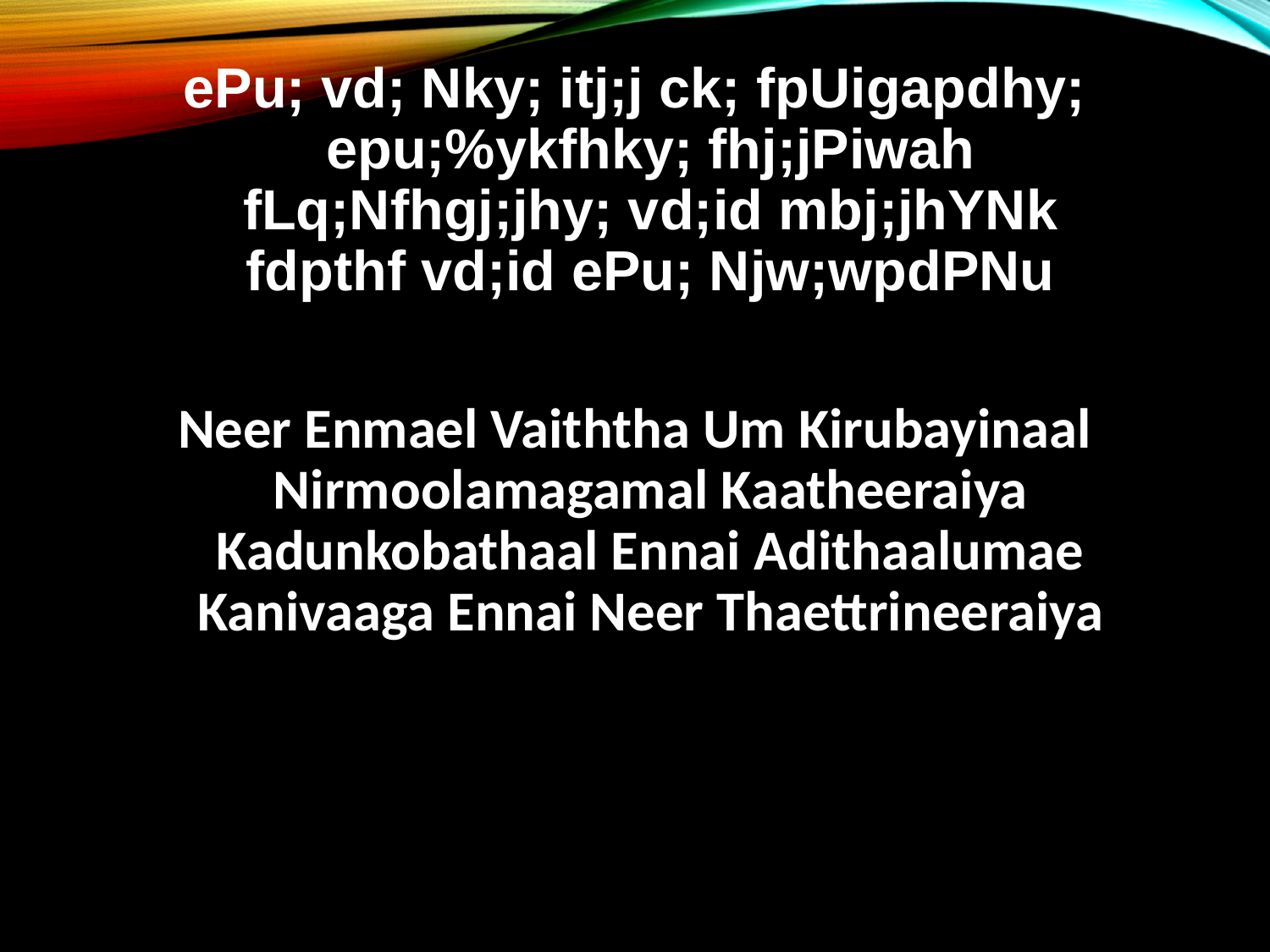

ePu; vd; Nky; itj;j ck; fpUigapdhy;
epu;%ykfhky; fhj;jPiwah
fLq;Nfhgj;jhy; vd;id mbj;jhYNk
fdpthf vd;id ePu; Njw;wpdPNu

Neer Enmael Vaiththa Um Kirubayinaal
Nirmoolamagamal Kaatheeraiya
Kadunkobathaal Ennai Adithaalumae
Kanivaaga Ennai Neer Thaettrineeraiya